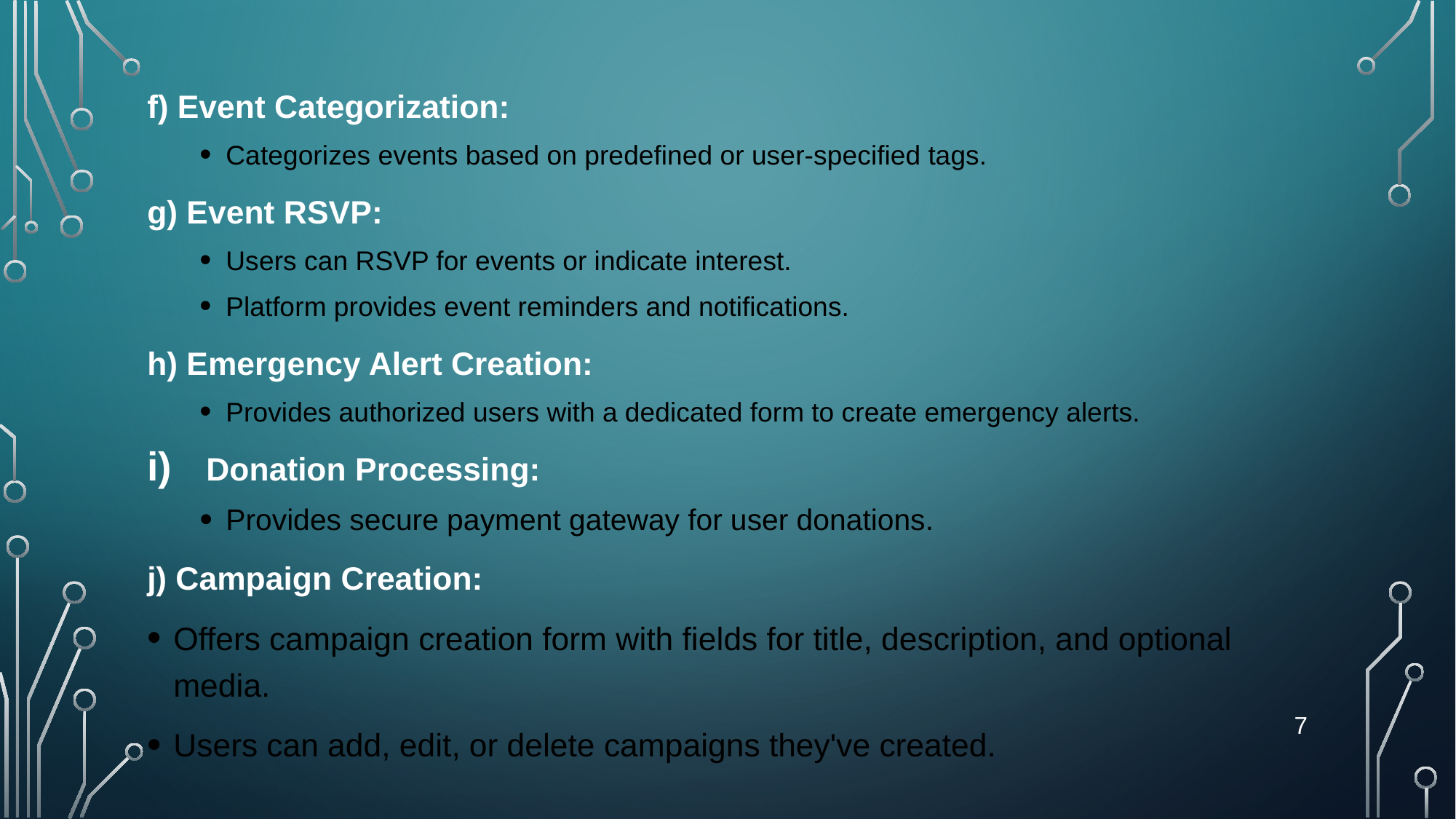

f) Event Categorization:
Categorizes events based on predefined or user-specified tags.
g) Event RSVP:
Users can RSVP for events or indicate interest.
Platform provides event reminders and notifications.
h) Emergency Alert Creation:
Provides authorized users with a dedicated form to create emergency alerts.
Donation Processing:
Provides secure payment gateway for user donations.
j) Campaign Creation:
Offers campaign creation form with fields for title, description, and optional media.
Users can add, edit, or delete campaigns they've created.

7